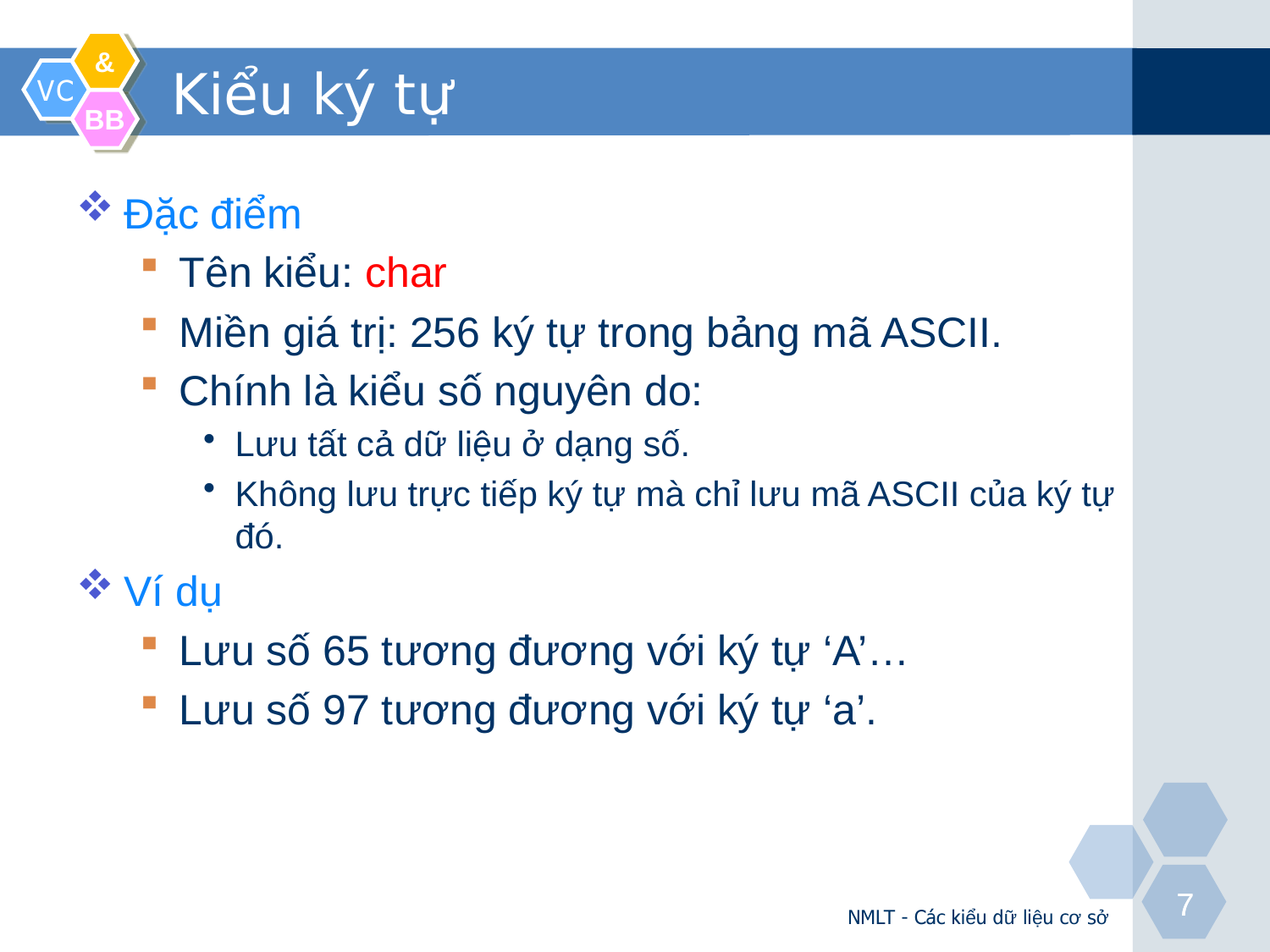

# Kiểu ký tự
Đặc điểm
Tên kiểu: char
Miền giá trị: 256 ký tự trong bảng mã ASCII.
Chính là kiểu số nguyên do:
Lưu tất cả dữ liệu ở dạng số.
Không lưu trực tiếp ký tự mà chỉ lưu mã ASCII của ký tự đó.
Ví dụ
Lưu số 65 tương đương với ký tự ‘A’…
Lưu số 97 tương đương với ký tự ‘a’.

NMLT - Các kiểu dữ liệu cơ sở